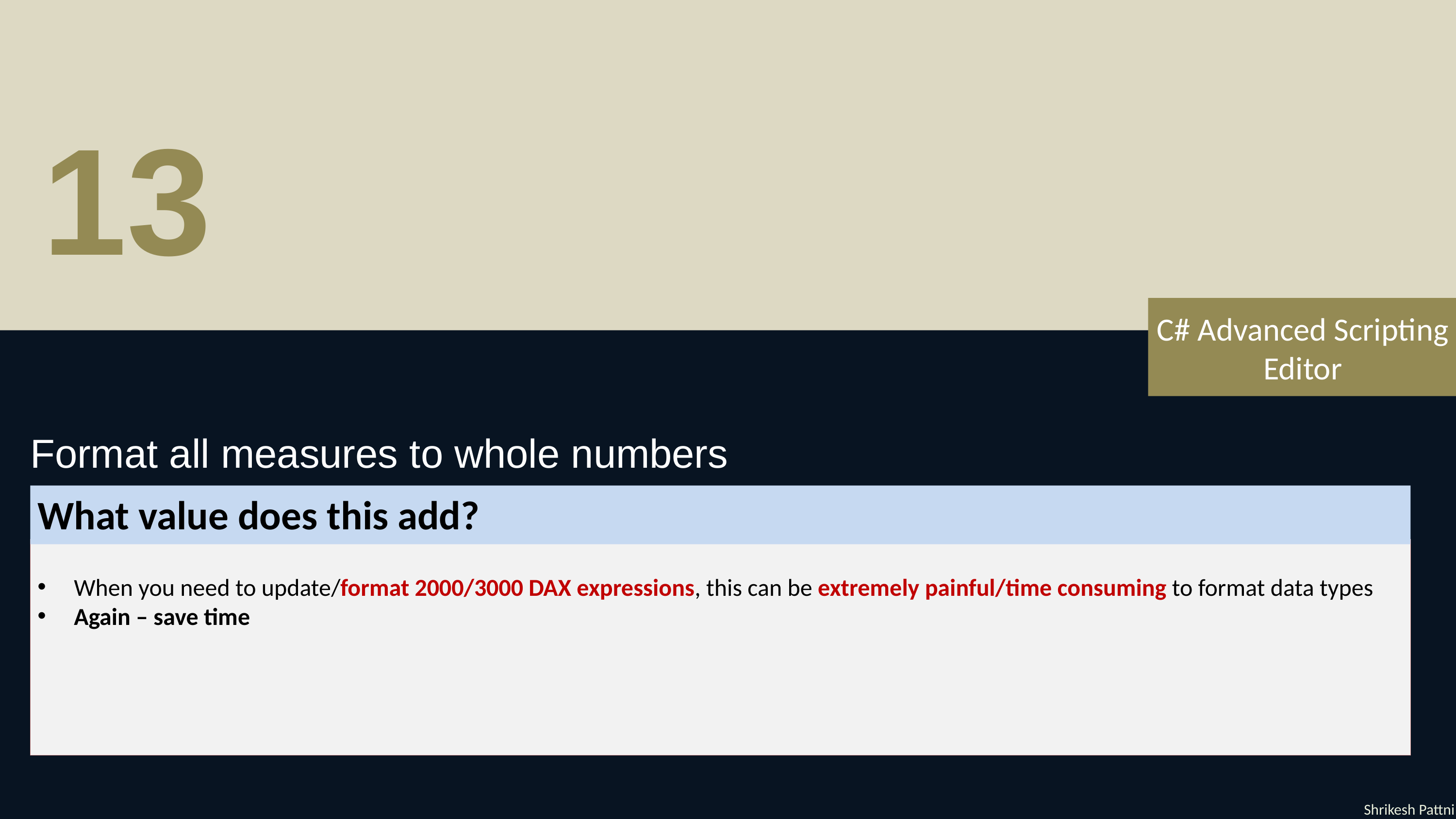

13
C# Advanced Scripting Editor
Format all measures to whole numbers
What value does this add?

When you need to update/format 2000/3000 DAX expressions, this can be extremely painful/time consuming to format data types
Again – save time
Shrikesh Pattni